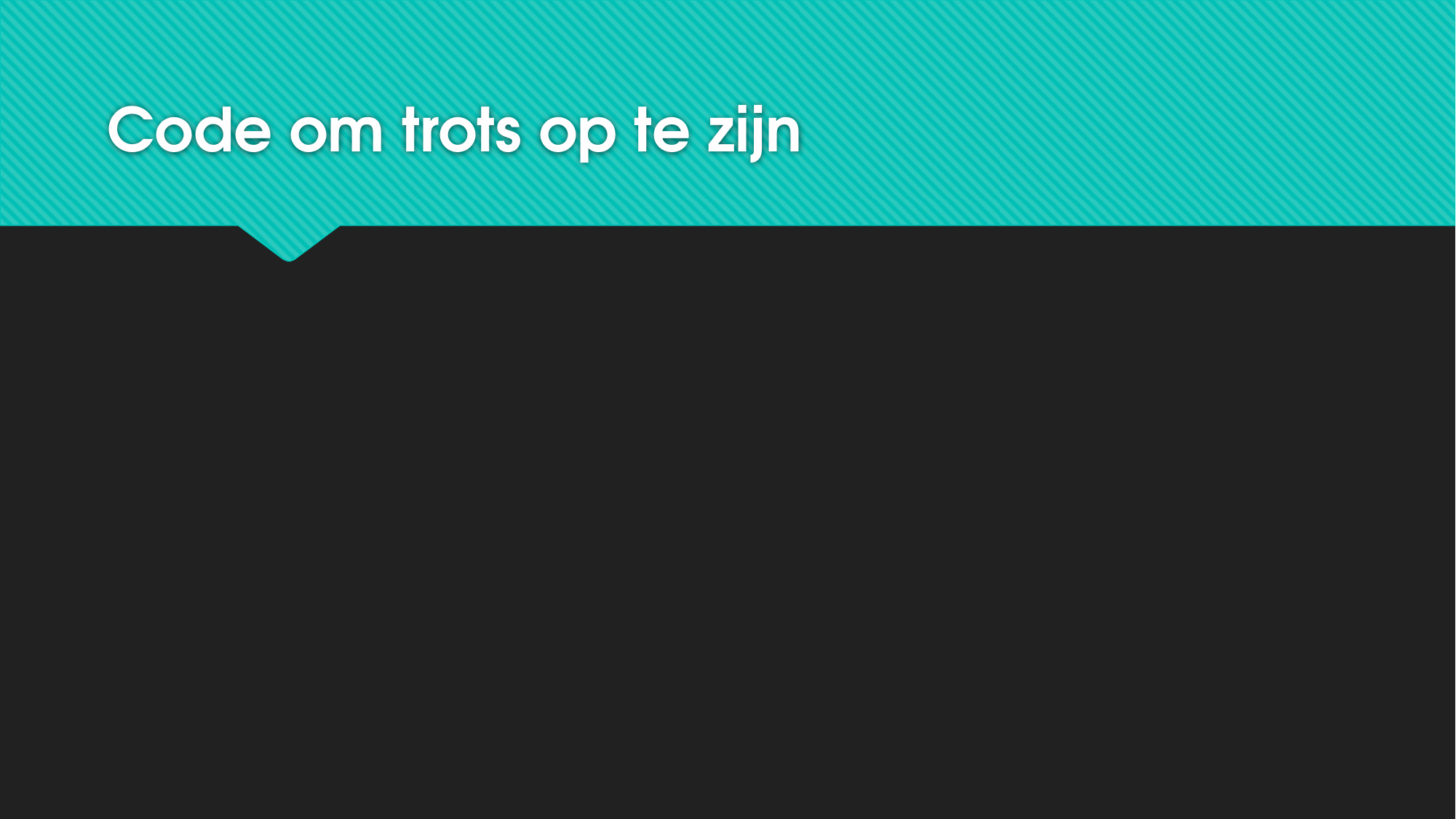

# Code om trots op te zijn